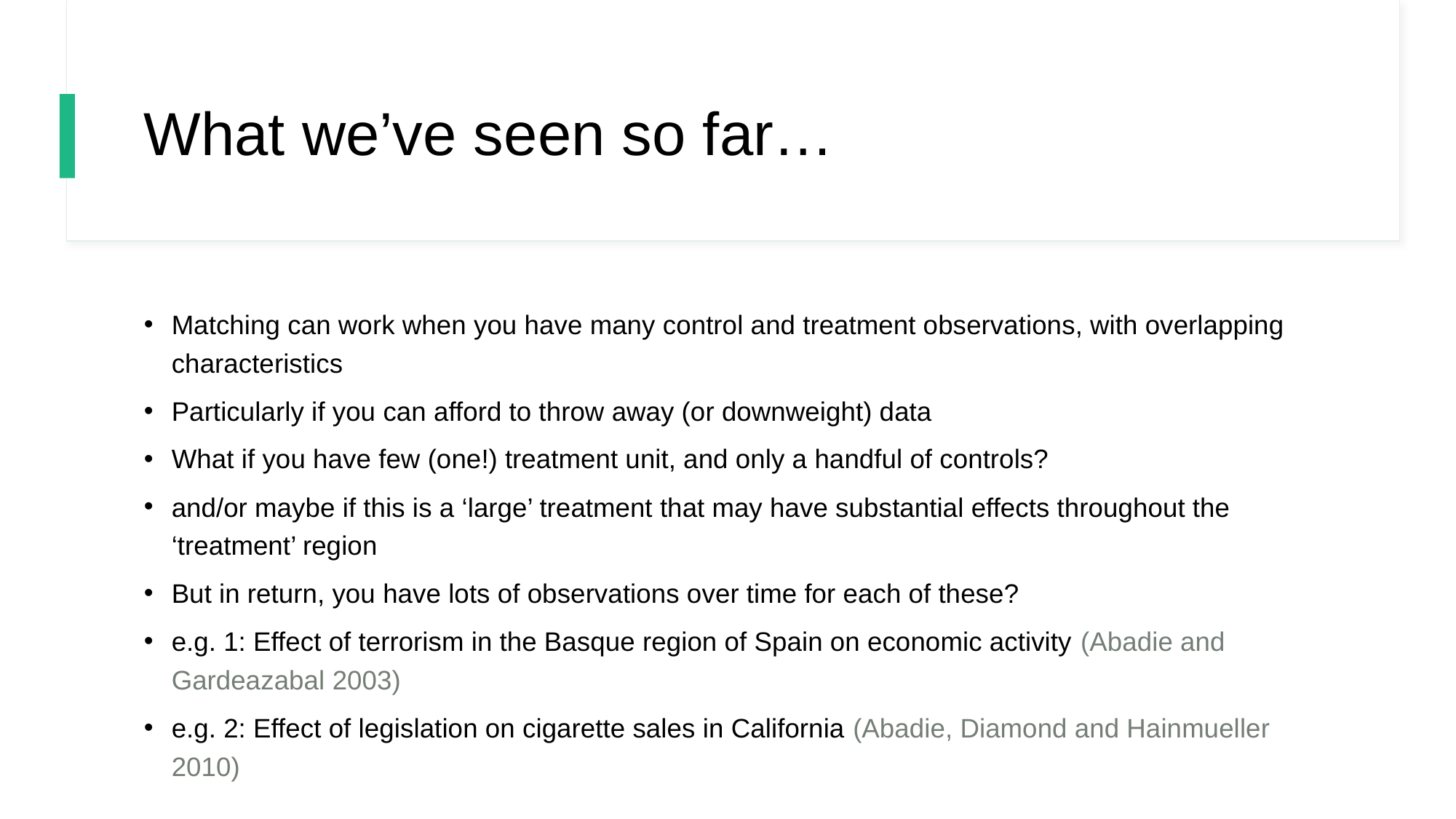

# What we’ve seen so far…
Matching can work when you have many control and treatment observations, with overlapping characteristics
Particularly if you can afford to throw away (or downweight) data
What if you have few (one!) treatment unit, and only a handful of controls?
and/or maybe if this is a ‘large’ treatment that may have substantial effects throughout the ‘treatment’ region
But in return, you have lots of observations over time for each of these?
e.g. 1: Effect of terrorism in the Basque region of Spain on economic activity (Abadie and Gardeazabal 2003)
e.g. 2: Effect of legislation on cigarette sales in California (Abadie, Diamond and Hainmueller 2010)